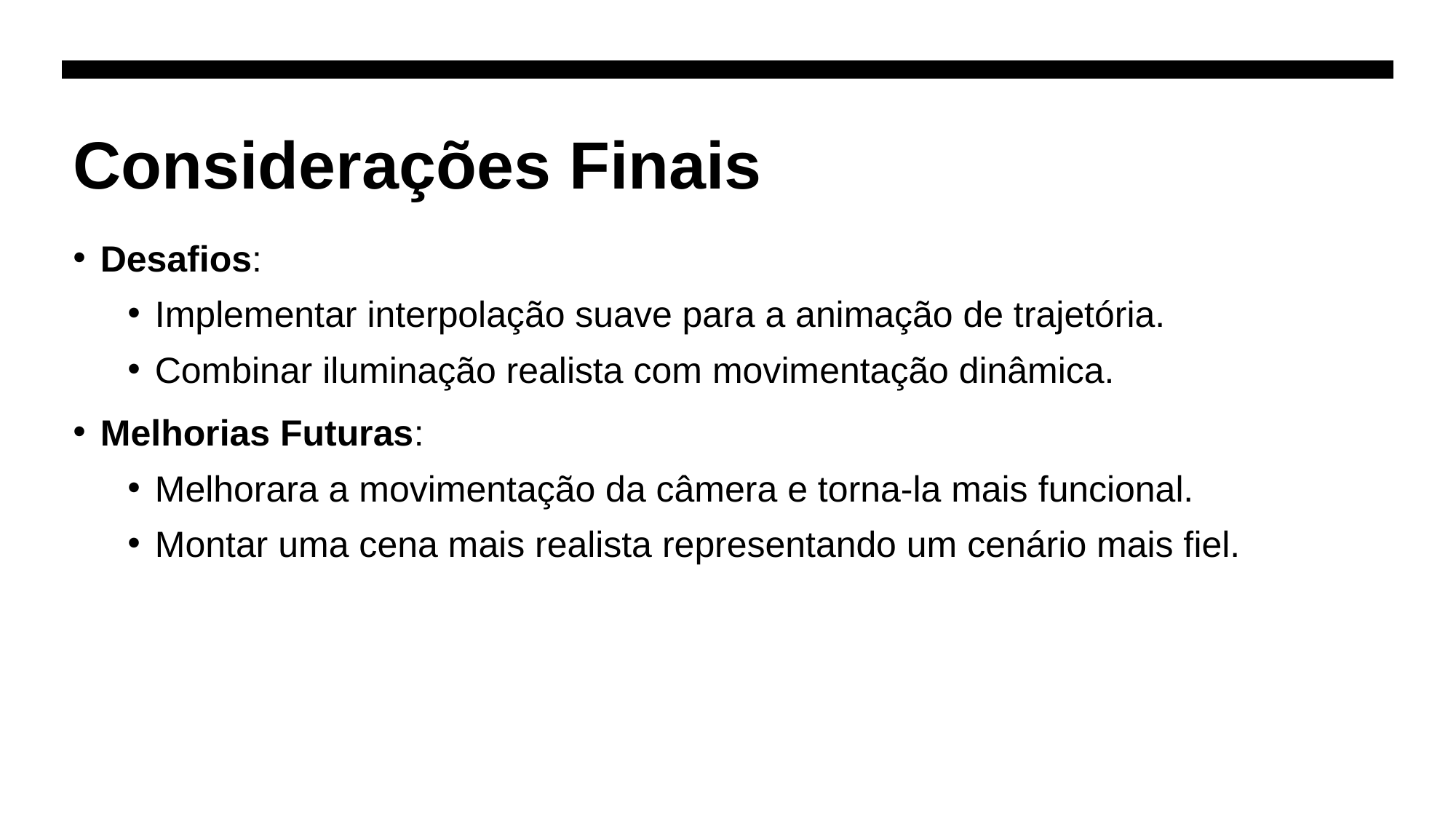

# Considerações Finais
Desafios:
Implementar interpolação suave para a animação de trajetória.
Combinar iluminação realista com movimentação dinâmica.
Melhorias Futuras:
Melhorara a movimentação da câmera e torna-la mais funcional.
Montar uma cena mais realista representando um cenário mais fiel.